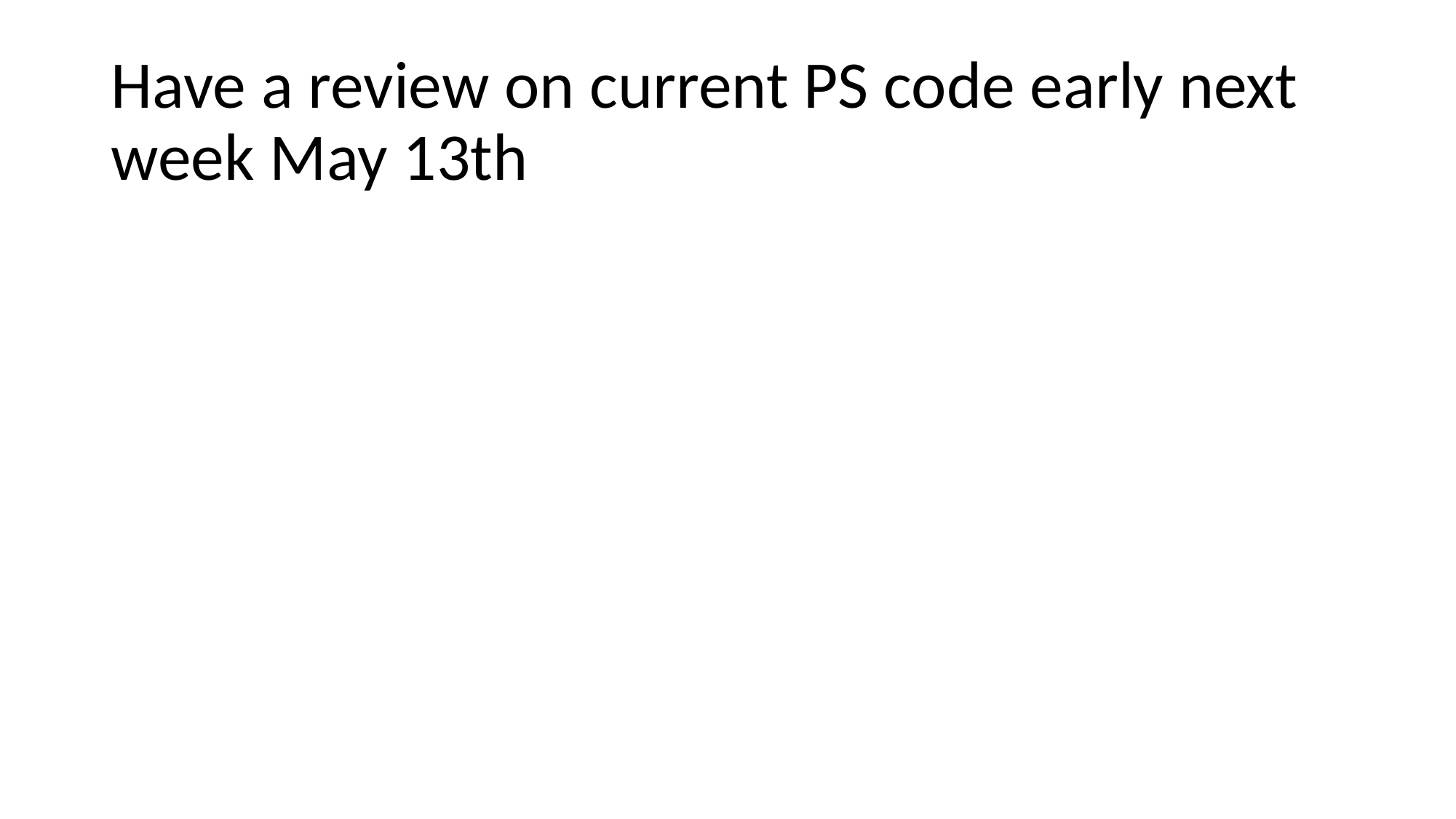

# Have a review on current PS code early next week May 13th